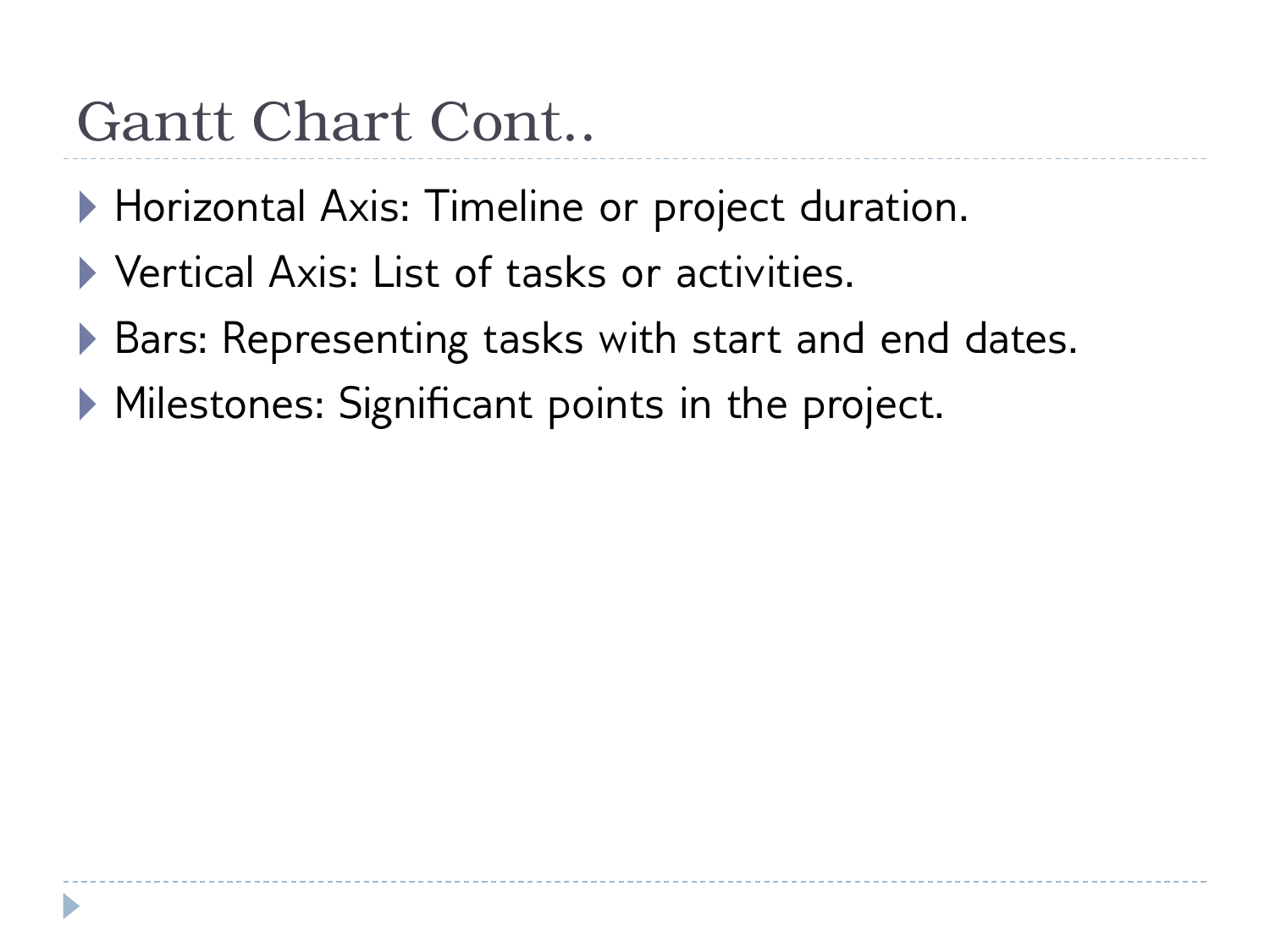

# Gantt Chart Cont..
Horizontal Axis: Timeline or project duration.
Vertical Axis: List of tasks or activities.
Bars: Representing tasks with start and end dates.
Milestones: Significant points in the project.